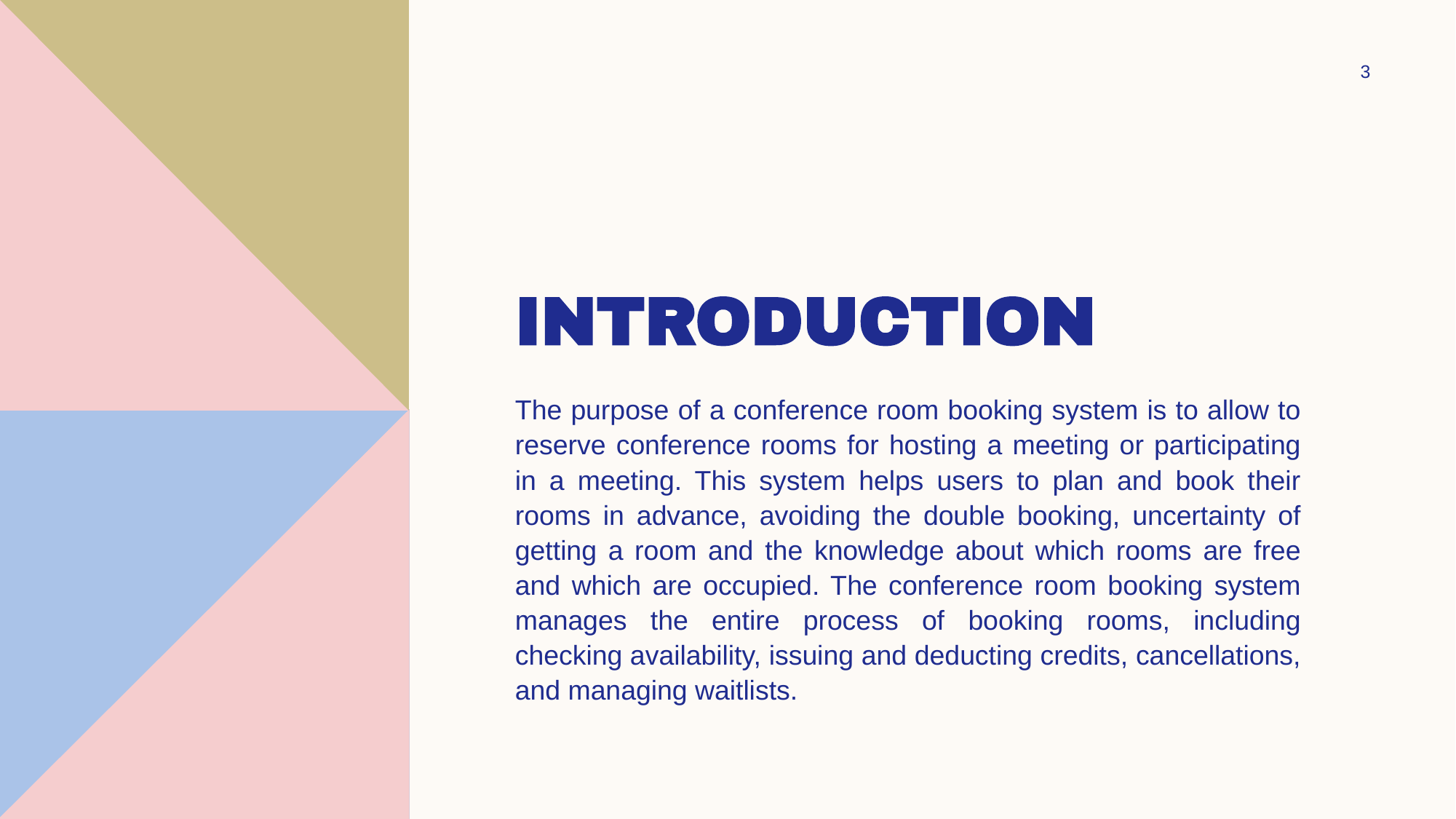

3
# Introduction
The purpose of a conference room booking system is to allow to reserve conference rooms for hosting a meeting or participating in a meeting. This system helps users to plan and book their rooms in advance, avoiding the double booking, uncertainty of getting a room and the knowledge about which rooms are free and which are occupied. The conference room booking system manages the entire process of booking rooms, including checking availability, issuing and deducting credits, cancellations, and managing waitlists.